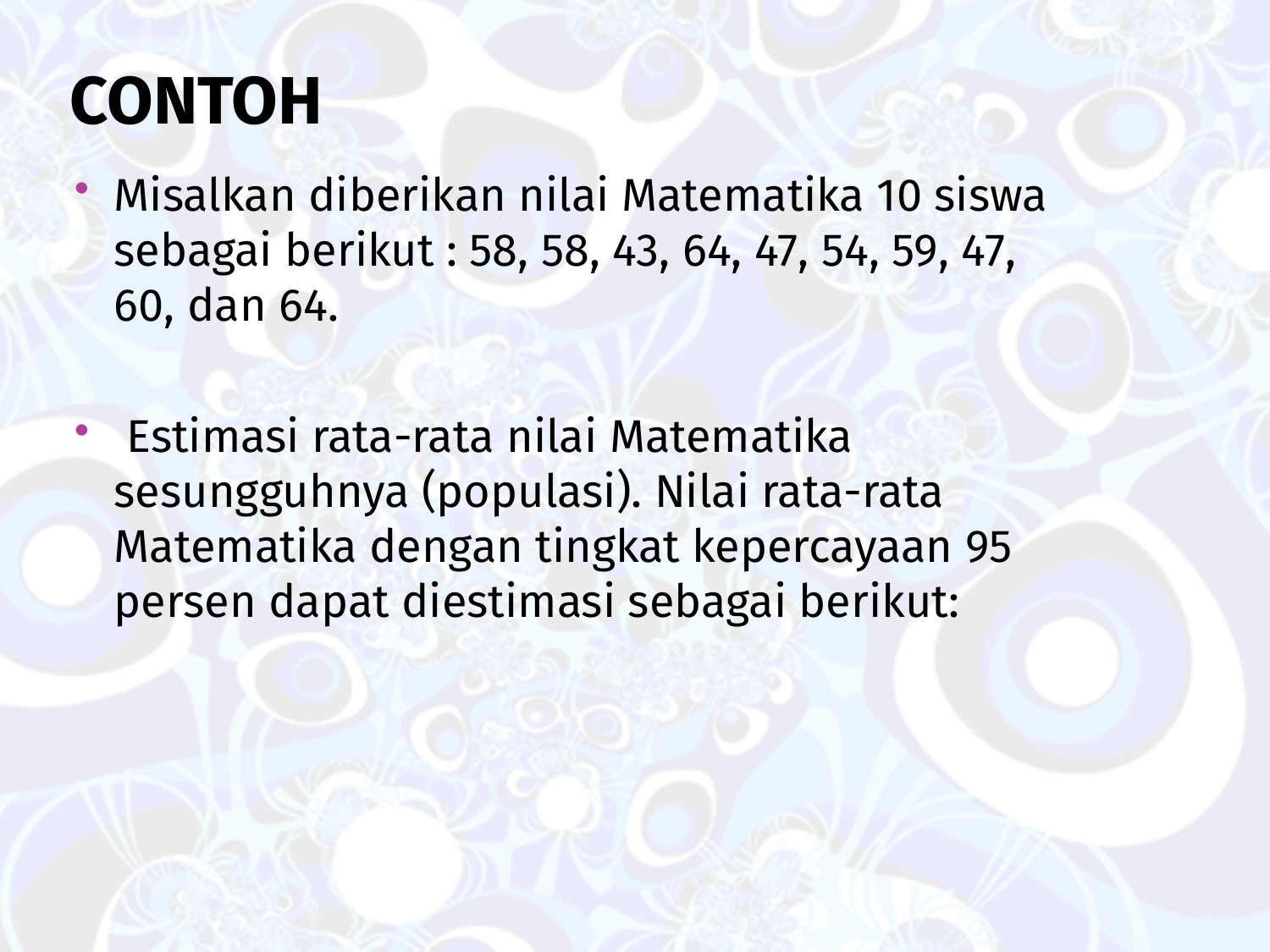

# Contoh
Misalkan diberikan nilai Matematika 10 siswa sebagai berikut : 58, 58, 43, 64, 47, 54, 59, 47, 60, dan 64.

 Estimasi rata-rata nilai Matematika sesungguhnya (populasi). Nilai rata-rata Matematika dengan tingkat kepercayaan 95 persen dapat diestimasi sebagai berikut: